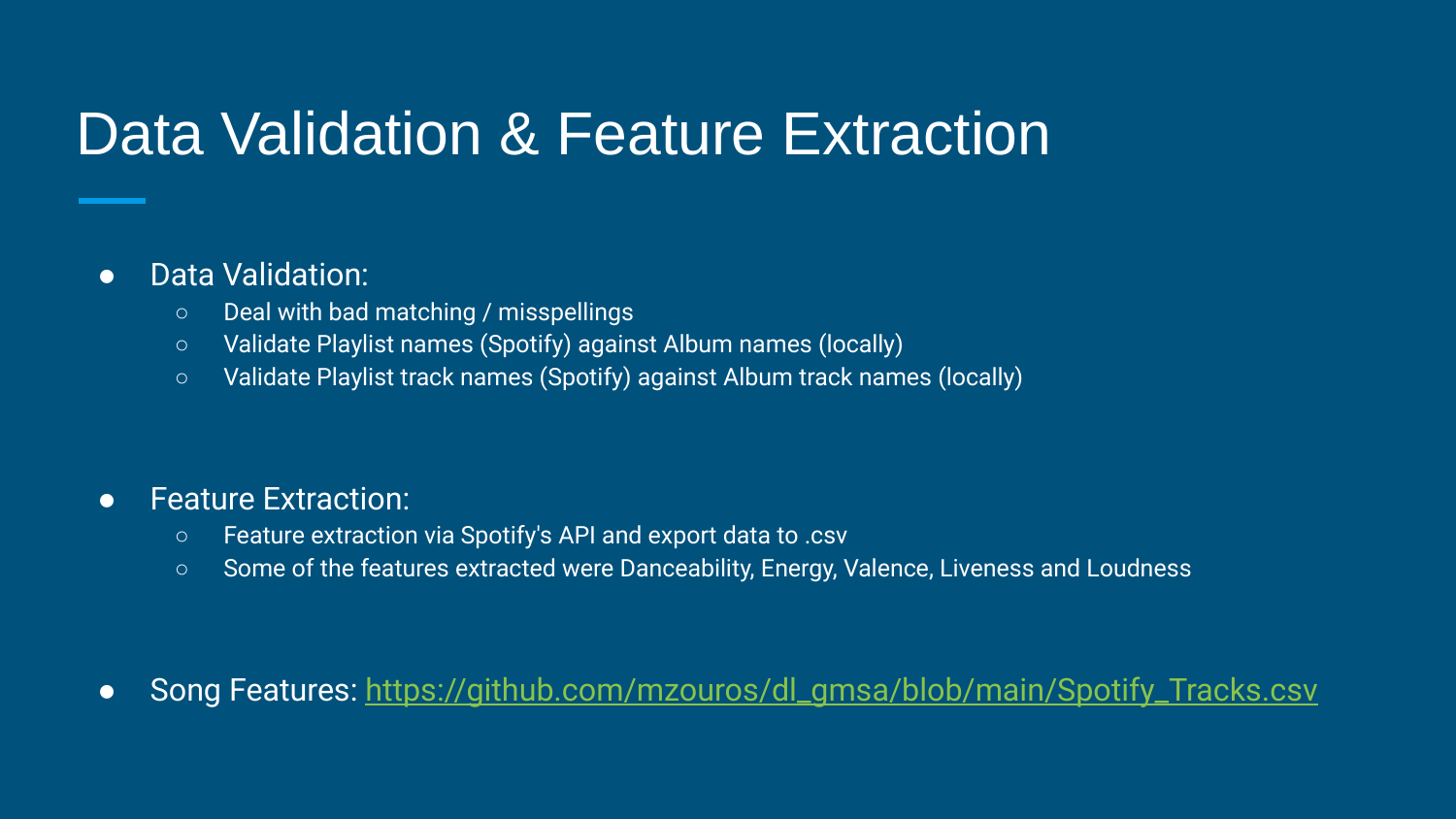

# Data Validation & Feature Extraction
Data Validation:
Deal with bad matching / misspellings
Validate Playlist names (Spotify) against Album names (locally)
Validate Playlist track names (Spotify) against Album track names (locally)

Feature Extraction:
Feature extraction via Spotify's API and export data to .csv
Some of the features extracted were Danceability, Energy, Valence, Liveness and Loudness

Song Features: https://github.com/mzouros/dl_gmsa/blob/main/Spotify_Tracks.csv